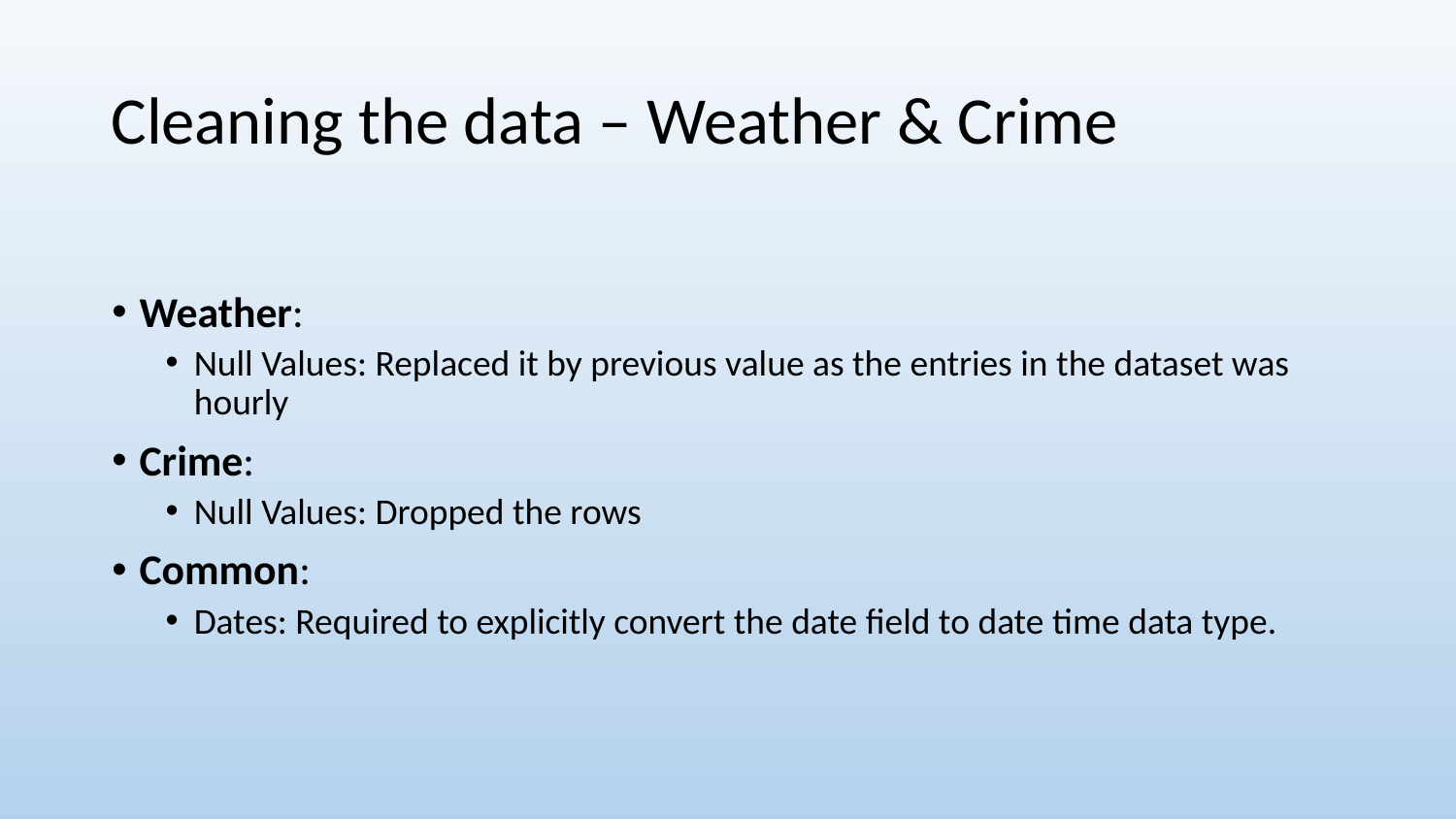

# Cleaning the data – Weather & Crime

Weather:
Null Values: Replaced it by previous value as the entries in the dataset was hourly
Crime:
Null Values: Dropped the rows
Common:
Dates: Required to explicitly convert the date field to date time data type.